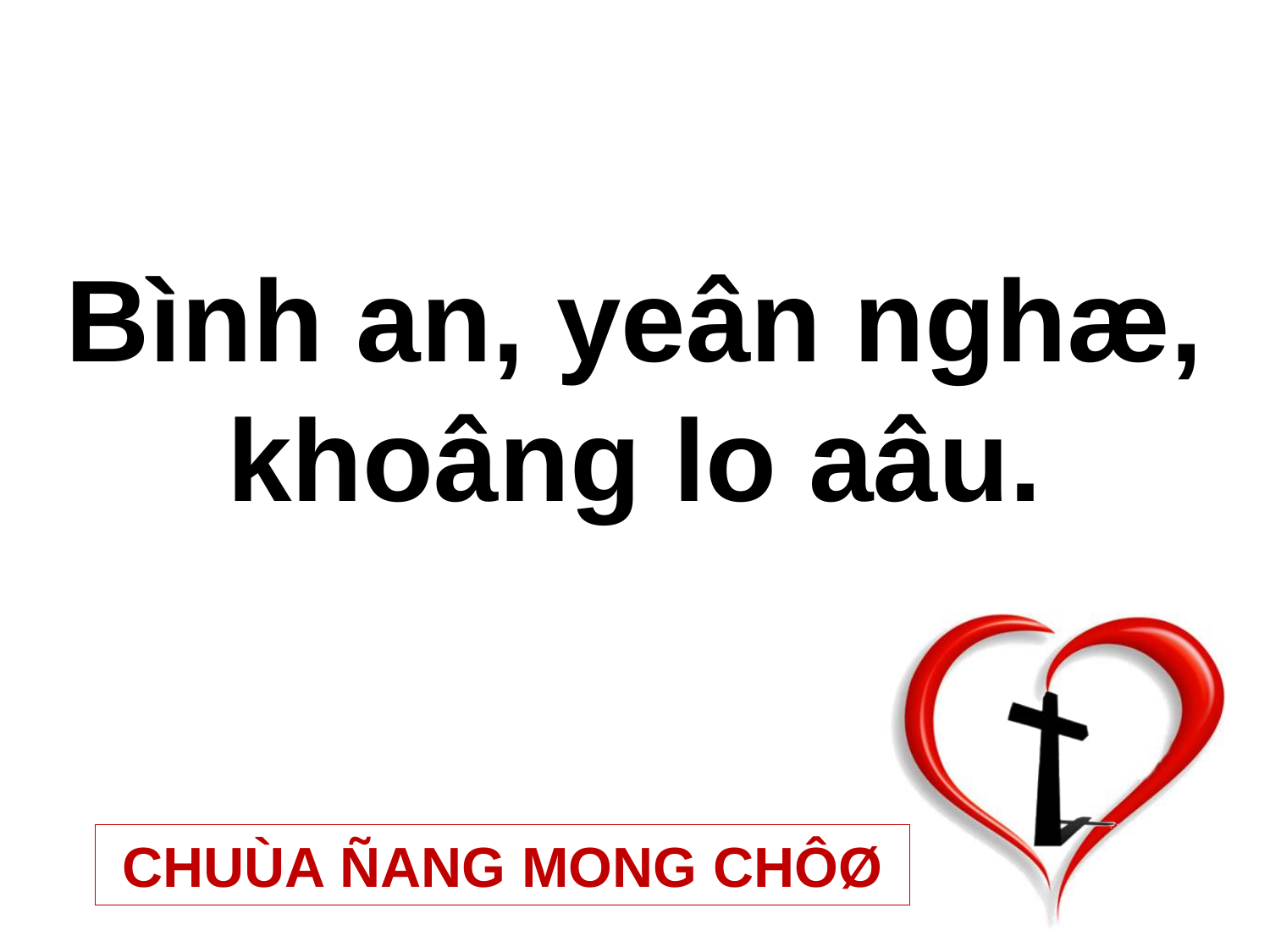

Bình an, yeân nghæ, khoâng lo aâu.
CHUÙA ÑANG MONG CHÔØ